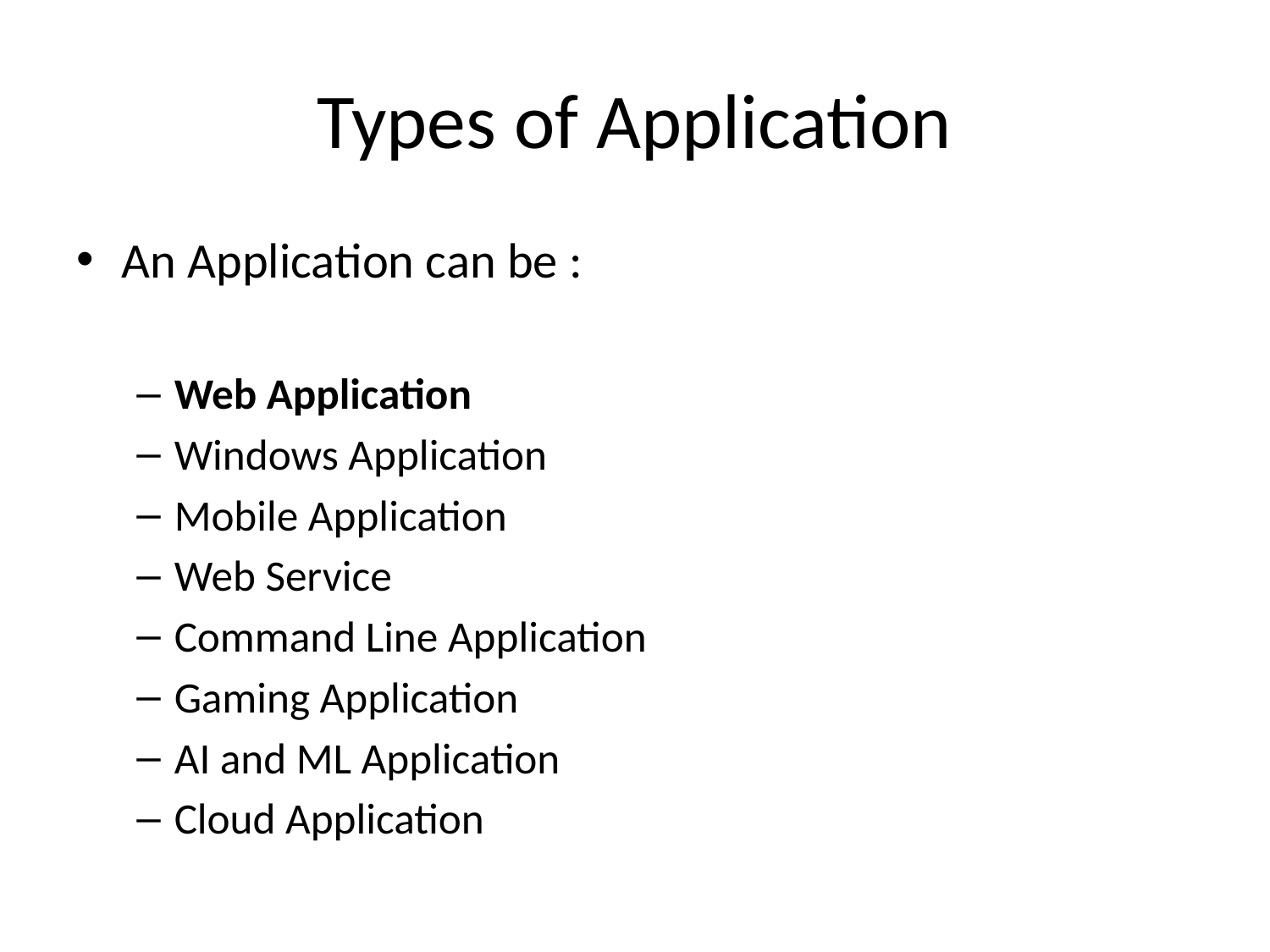

# Types of Application
An Application can be :

Web Application
Windows Application
Mobile Application
Web Service
Command Line Application
Gaming Application
AI and ML Application
Cloud Application